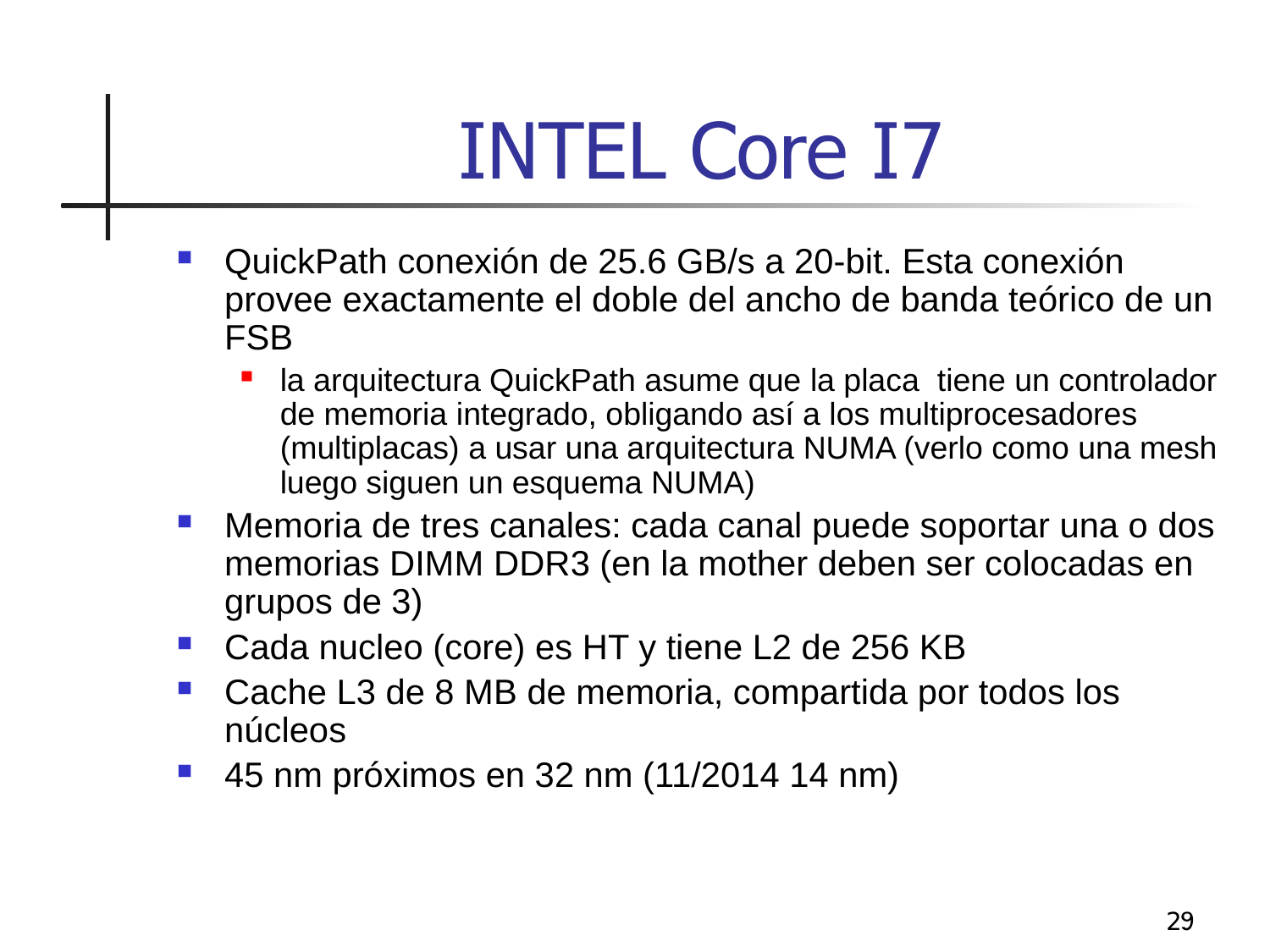

# INTEL Core I7
QuickPath conexión de 25.6 GB/s a 20-bit. Esta conexión provee exactamente el doble del ancho de banda teórico de un FSB
la arquitectura QuickPath asume que la placa  tiene un controlador de memoria integrado, obligando así a los multiprocesadores (multiplacas) a usar una arquitectura NUMA (verlo como una mesh luego siguen un esquema NUMA)
Memoria de tres canales: cada canal puede soportar una o dos memorias DIMM DDR3 (en la mother deben ser colocadas en grupos de 3)
Cada nucleo (core) es HT y tiene L2 de 256 KB
Cache L3 de 8 MB de memoria, compartida por todos los núcleos
45 nm próximos en 32 nm (11/2014 14 nm)

29